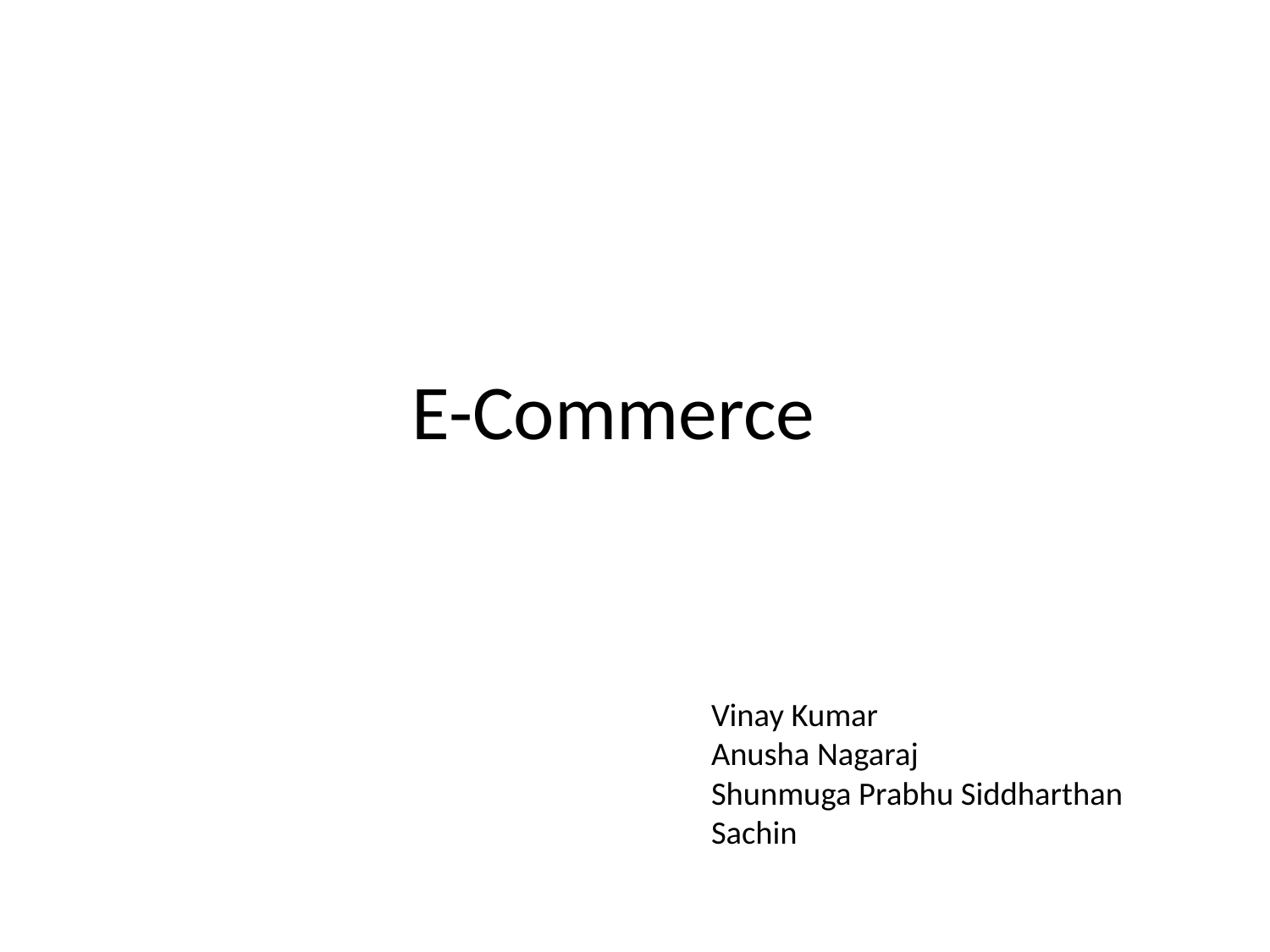

E-Commerce
Vinay Kumar
Anusha Nagaraj
Shunmuga Prabhu Siddharthan
Sachin